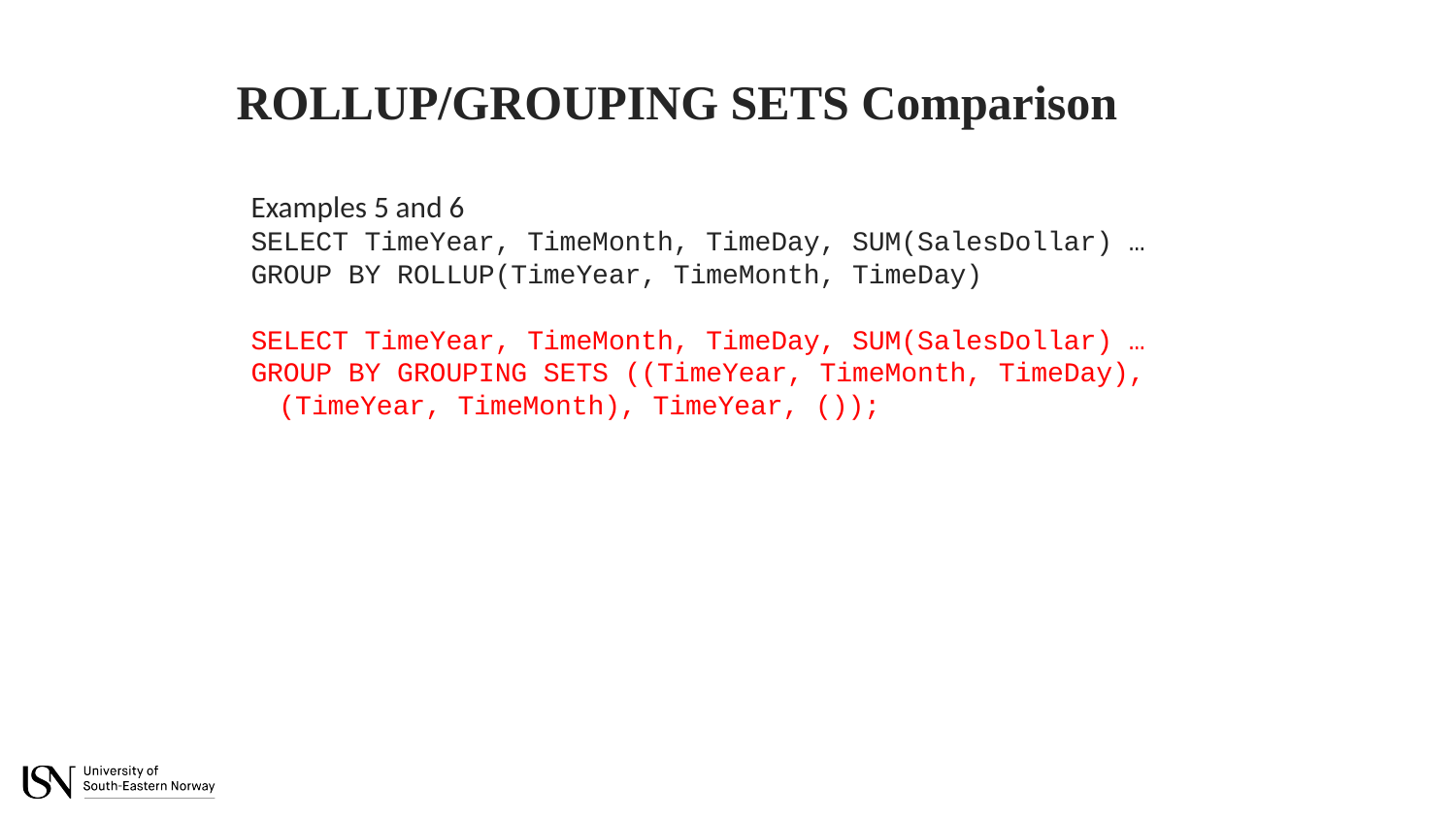

ROLLUP/GROUPING SETS Comparison
Examples 5 and 6
SELECT TimeYear, TimeMonth, TimeDay, SUM(SalesDollar) …
GROUP BY ROLLUP(TimeYear, TimeMonth, TimeDay)

SELECT TimeYear, TimeMonth, TimeDay, SUM(SalesDollar) …
GROUP BY GROUPING SETS ((TimeYear, TimeMonth, TimeDay), (TimeYear, TimeMonth), TimeYear, ());